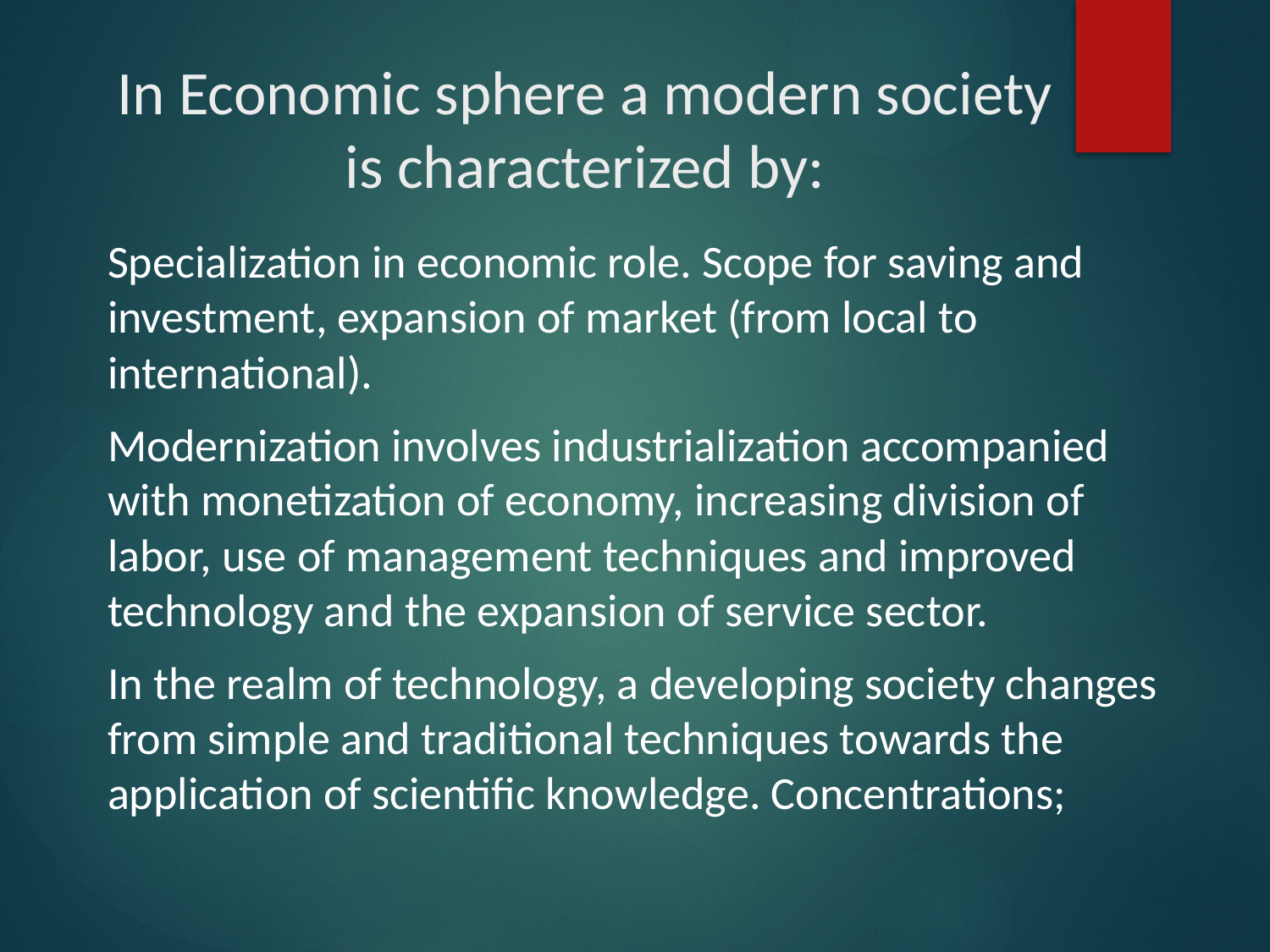

# In Economic sphere a modern society is characterized by:
Specialization in economic role. Scope for saving and investment, expansion of market (from local to international).
Modernization involves industrialization accompanied with monetization of economy, increasing division of labor, use of management techniques and improved technology and the expansion of service sector.
In the realm of technology, a developing society changes from simple and traditional techniques towards the application of scientific knowledge. Concentrations;